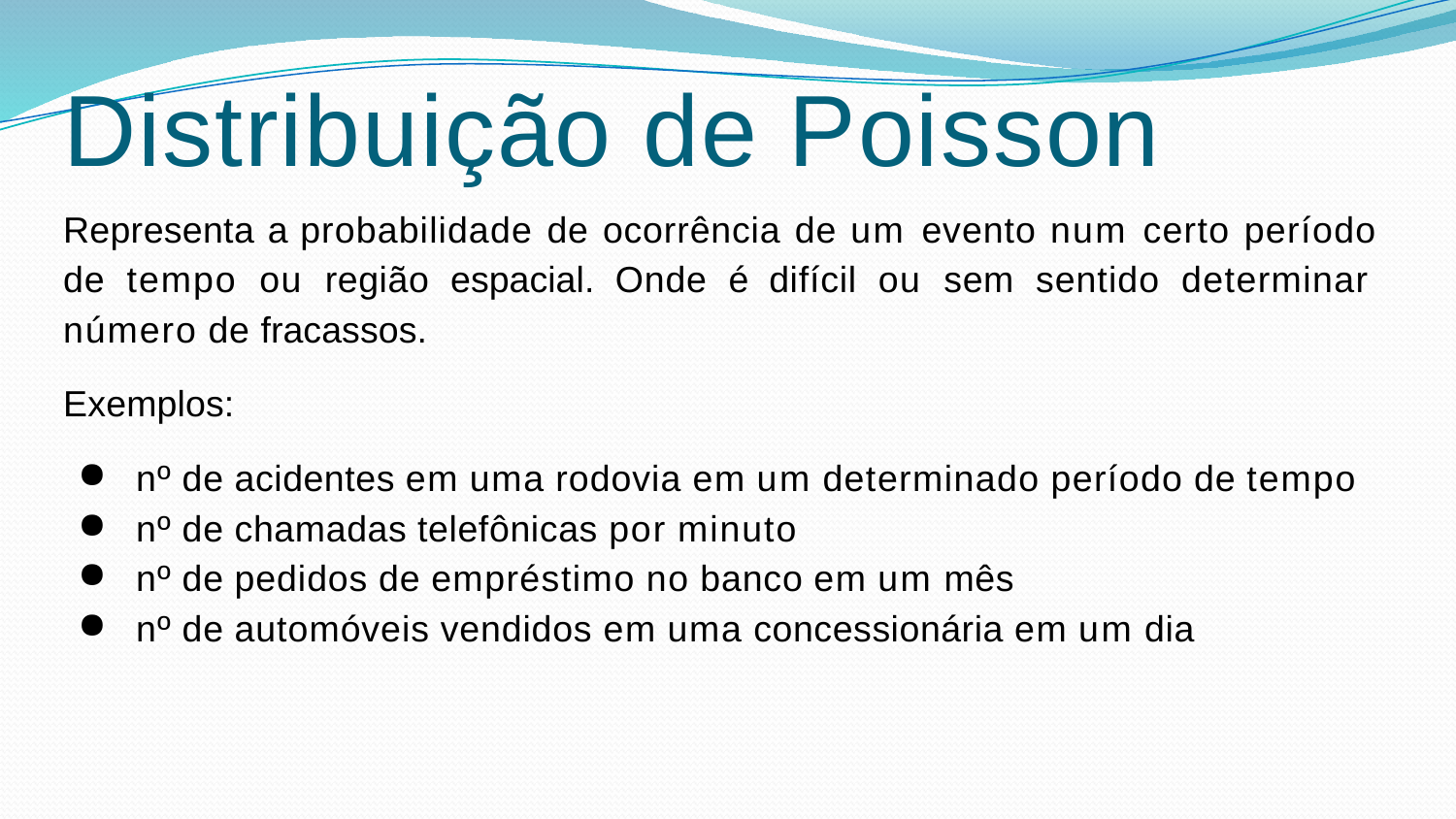

# Distribuição de Poisson
Representa a probabilidade de ocorrência de um evento num certo período  de tempo ou região espacial. Onde é difícil ou sem sentido determinar  número de fracassos.
Exemplos:
nº de acidentes em uma rodovia em um determinado período de tempo
nº de chamadas telefônicas por minuto
nº de pedidos de empréstimo no banco em um mês
nº de automóveis vendidos em uma concessionária em um dia